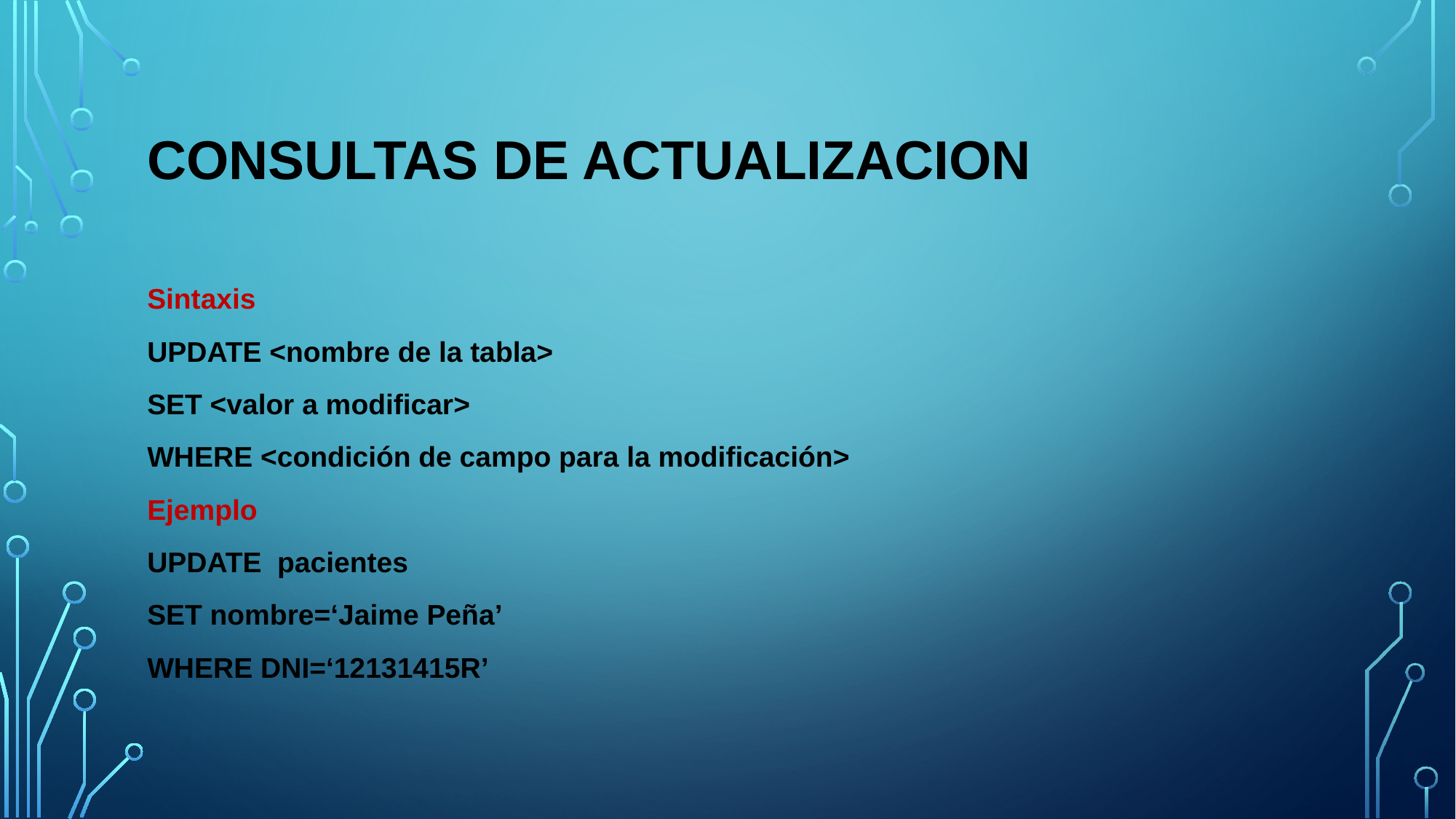

# Consultas de actualizacion
Sintaxis
UPDATE <nombre de la tabla>
SET <valor a modificar>
WHERE <condición de campo para la modificación>
Ejemplo
UPDATE  pacientes
SET nombre=‘Jaime Peña’
WHERE DNI=‘12131415R’